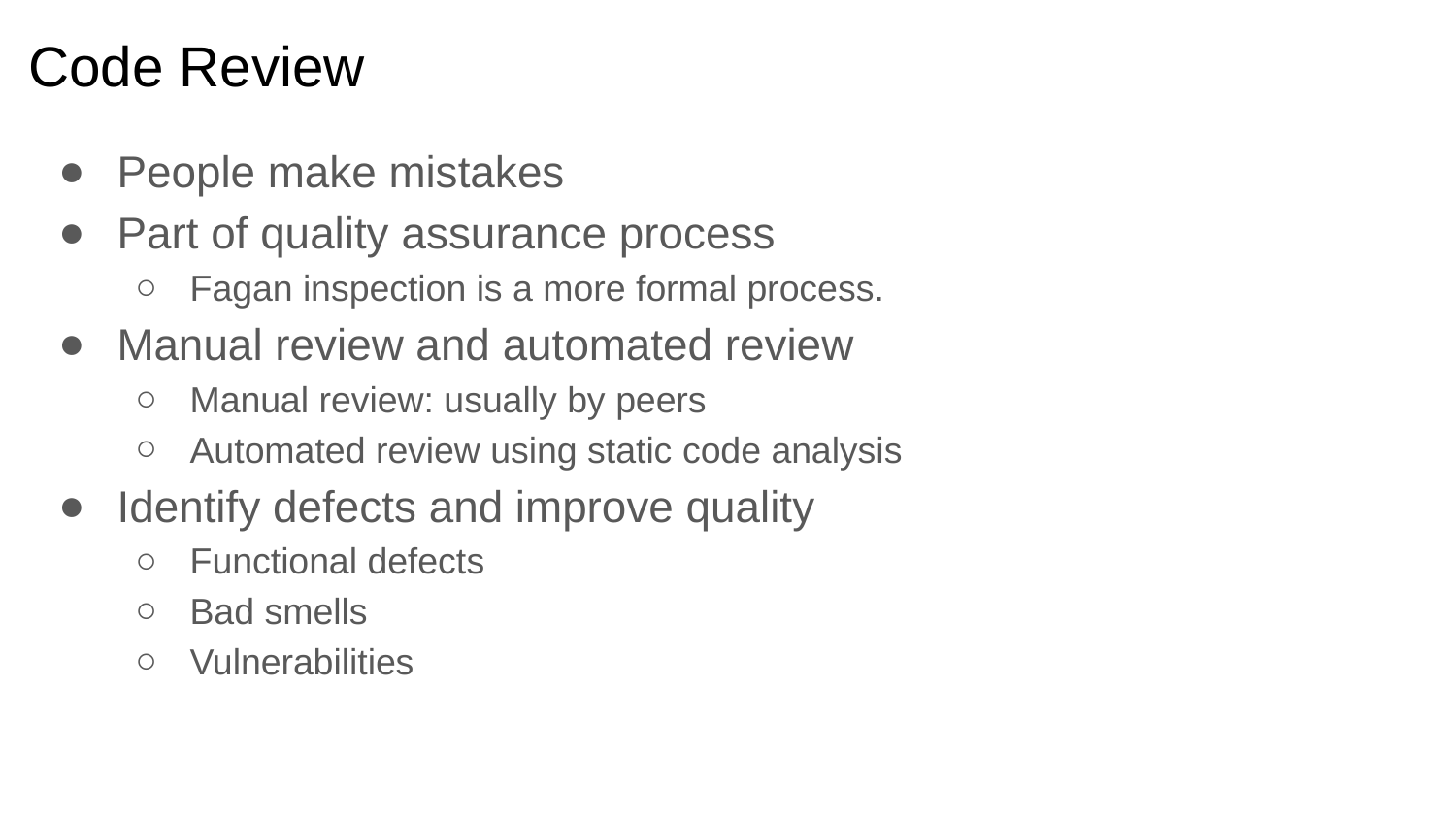

# Code Review
People make mistakes
Part of quality assurance process
Fagan inspection is a more formal process.
Manual review and automated review
Manual review: usually by peers
Automated review using static code analysis
Identify defects and improve quality
Functional defects
Bad smells
Vulnerabilities